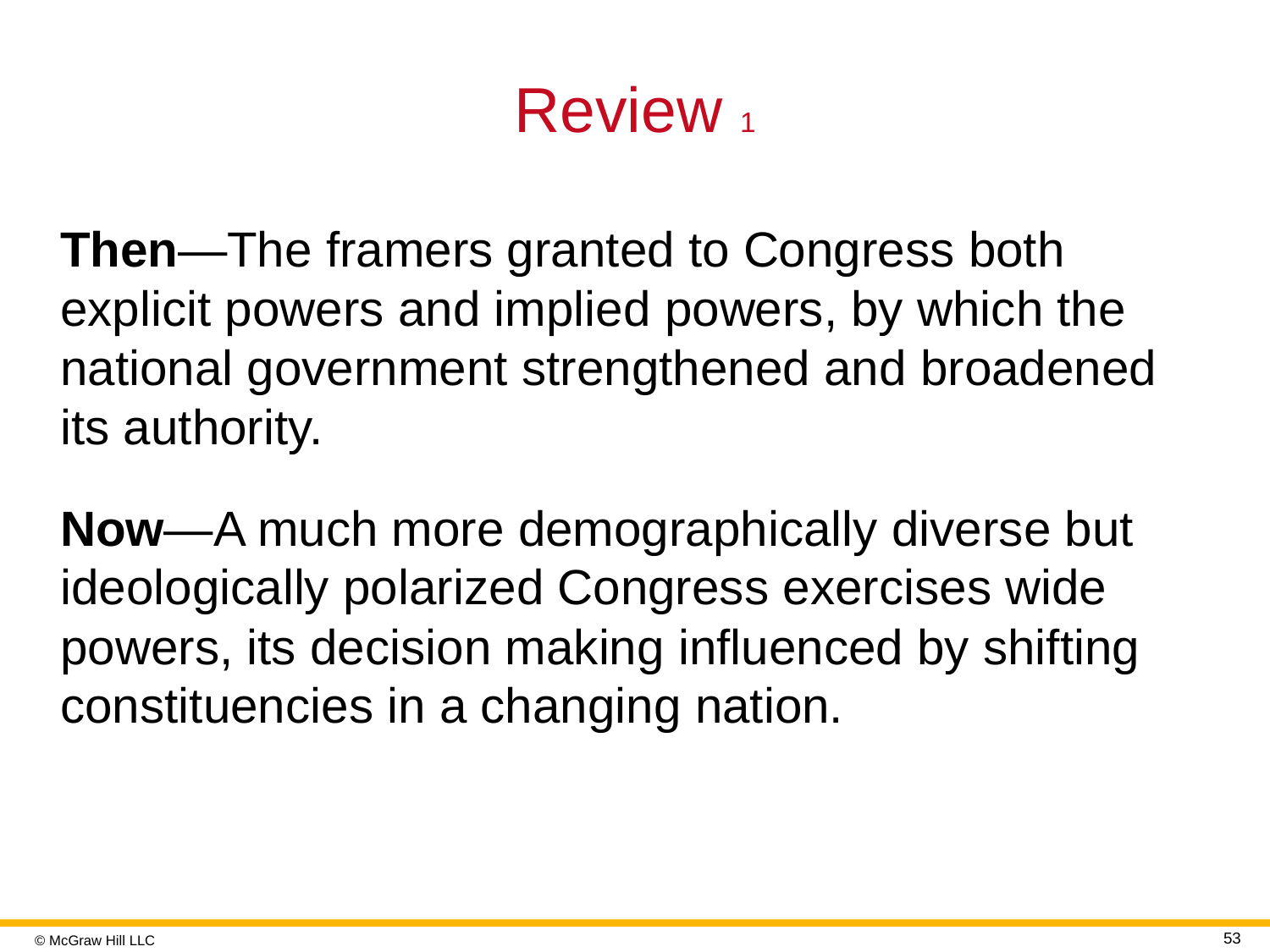

# Review 1
Then—The framers granted to Congress both explicit powers and implied powers, by which the national government strengthened and broadened its authority.
Now—A much more demographically diverse but ideologically polarized Congress exercises wide powers, its decision making influenced by shifting constituencies in a changing nation.
53